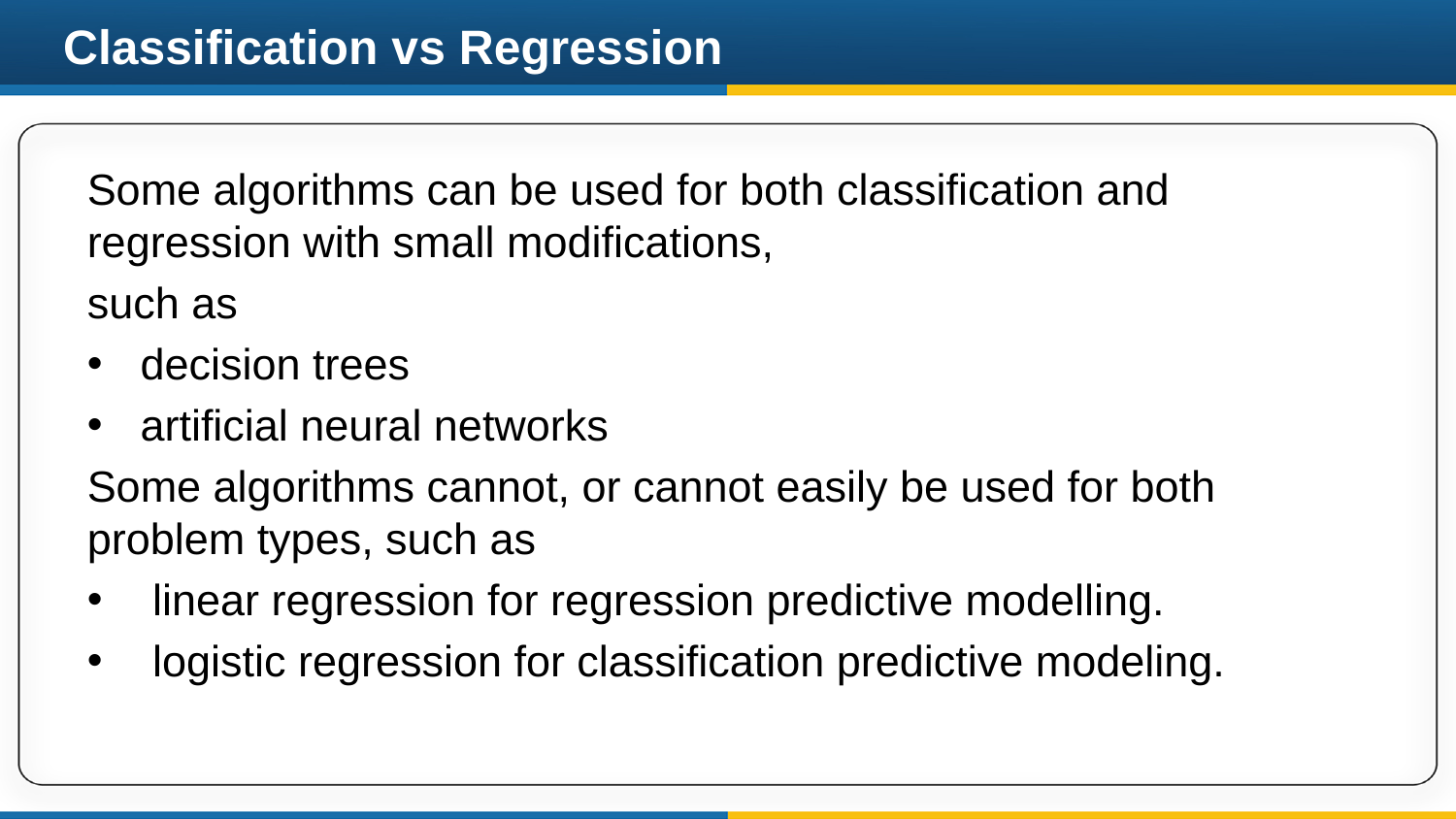

# Classification vs Regression
Some algorithms can be used for both classification and regression with small modifications,
such as
decision trees
artificial neural networks
Some algorithms cannot, or cannot easily be used for both problem types, such as
 linear regression for regression predictive modelling.
 logistic regression for classification predictive modeling.